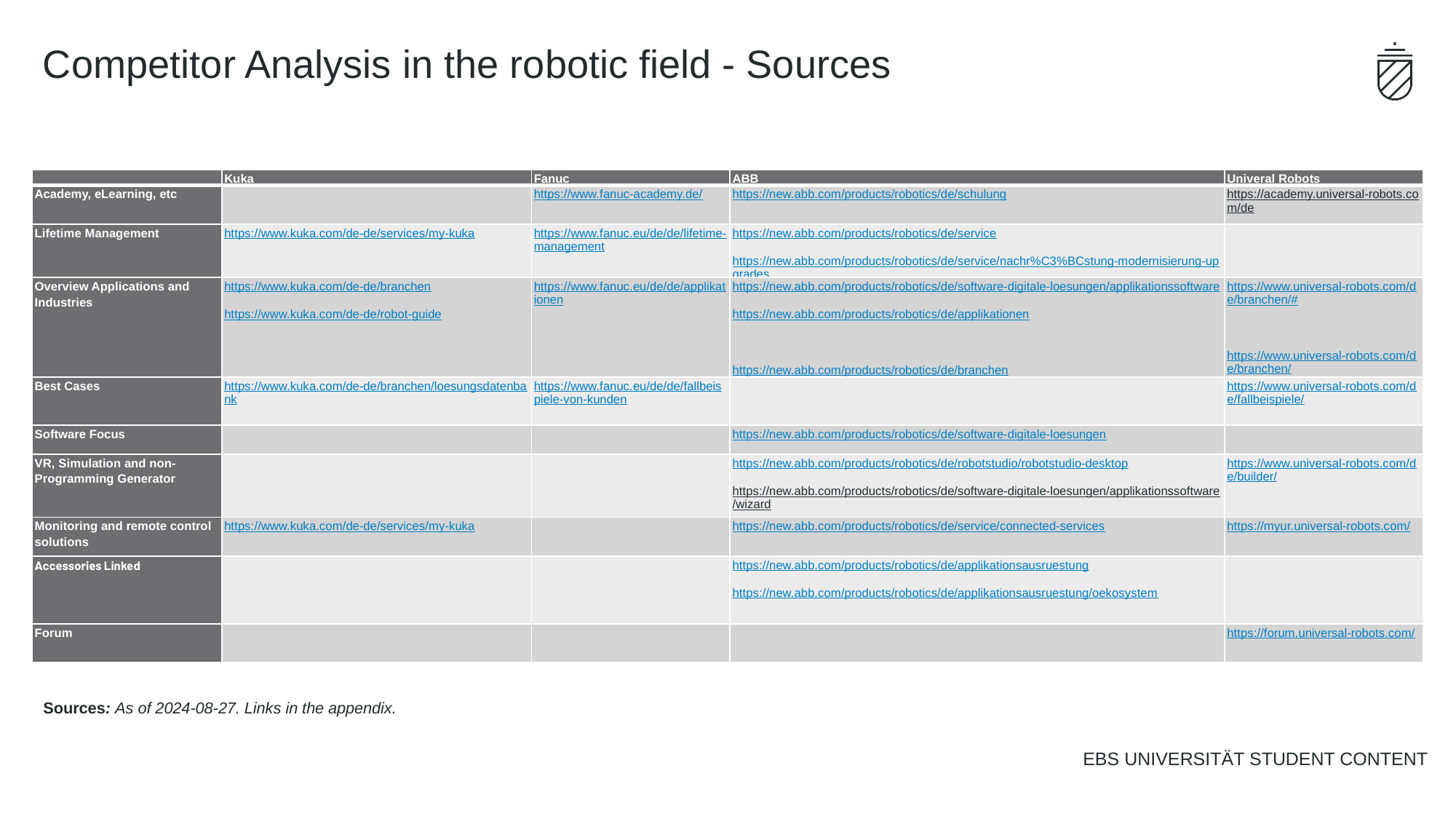

# Competitor Analysis in the robotic field - Sources
|  | Kuka | Fanuc | ABB | Univeral Robots |
| --- | --- | --- | --- | --- |
| Academy, eLearning, etc |  | https://www.fanuc-academy.de/ | https://new.abb.com/products/robotics/de/schulung | https://academy.universal-robots.com/de |
| Lifetime Management | https://www.kuka.com/de-de/services/my-kuka | https://www.fanuc.eu/de/de/lifetime-management | https://new.abb.com/products/robotics/de/service https://new.abb.com/products/robotics/de/service/nachr%C3%BCstung-modernisierung-upgrades |  |
| Overview Applications and Industries | https://www.kuka.com/de-de/branchen https://www.kuka.com/de-de/robot-guide | https://www.fanuc.eu/de/de/applikationen | https://new.abb.com/products/robotics/de/software-digitale-loesungen/applikationssoftware https://new.abb.com/products/robotics/de/applikationen   https://new.abb.com/products/robotics/de/branchen | https://www.universal-robots.com/de/branchen/#   https://www.universal-robots.com/de/branchen/ |
| Best Cases | https://www.kuka.com/de-de/branchen/loesungsdatenbank | https://www.fanuc.eu/de/de/fallbeispiele-von-kunden |  | https://www.universal-robots.com/de/fallbeispiele/ |
| Software Focus |  |  | https://new.abb.com/products/robotics/de/software-digitale-loesungen |  |
| VR, Simulation and non-Programming Generator |  |  | https://new.abb.com/products/robotics/de/robotstudio/robotstudio-desktop https://new.abb.com/products/robotics/de/software-digitale-loesungen/applikationssoftware/wizard | https://www.universal-robots.com/de/builder/ |
| Monitoring and remote control solutions | https://www.kuka.com/de-de/services/my-kuka |  | https://new.abb.com/products/robotics/de/service/connected-services | https://myur.universal-robots.com/ |
| Accessories Linked |  |  | https://new.abb.com/products/robotics/de/applikationsausruestung https://new.abb.com/products/robotics/de/applikationsausruestung/oekosystem |  |
| Forum |  |  |  | https://forum.universal-robots.com/ |
Sources: As of 2024-08-27. Links in the appendix.